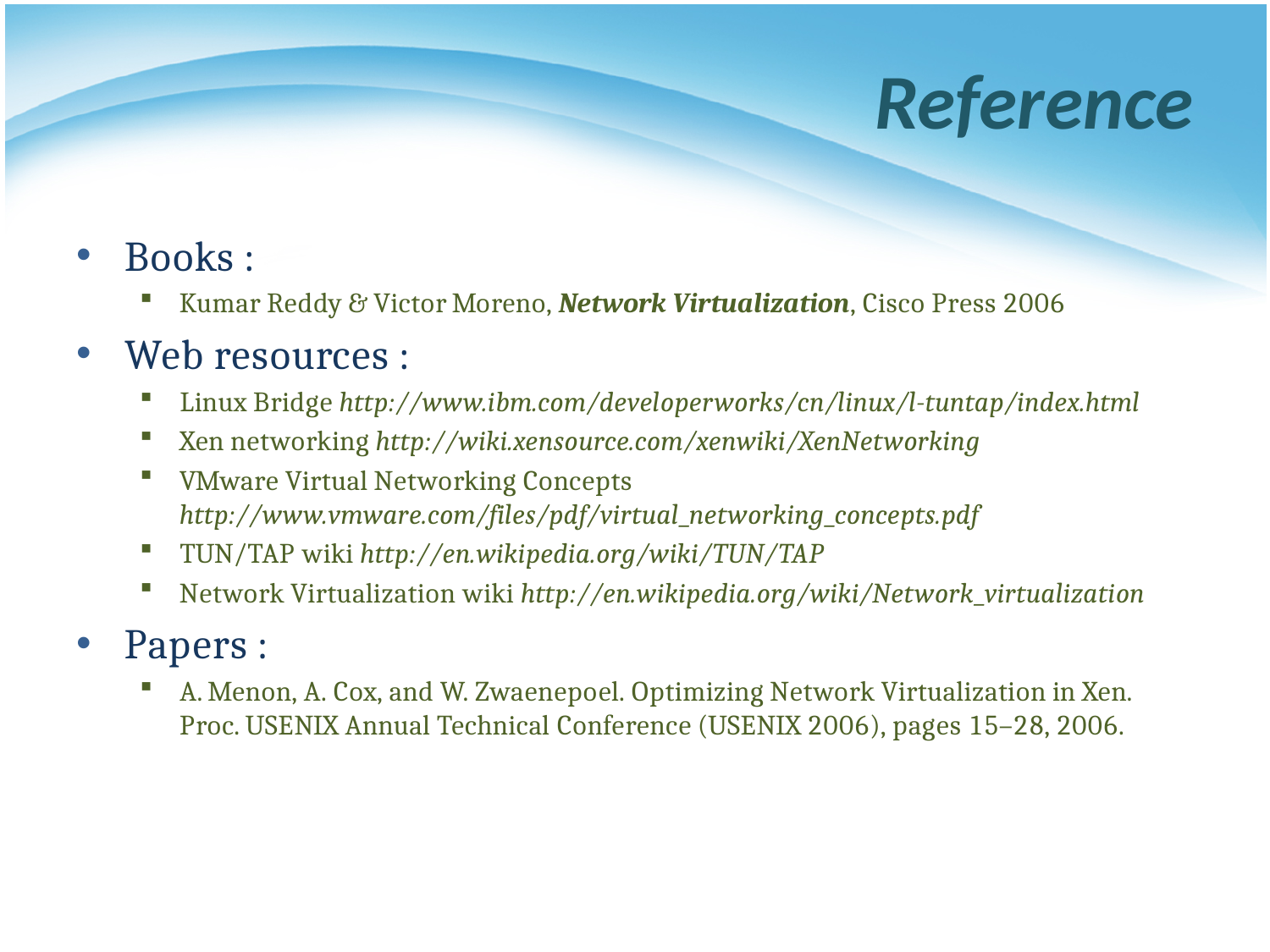

# Reference
Books :
Kumar Reddy & Victor Moreno, Network Virtualization, Cisco Press 2006
Web resources :
Linux Bridge http://www.ibm.com/developerworks/cn/linux/l-tuntap/index.html
Xen networking http://wiki.xensource.com/xenwiki/XenNetworking
VMware Virtual Networking Concepts http://www.vmware.com/files/pdf/virtual_networking_concepts.pdf
TUN/TAP wiki http://en.wikipedia.org/wiki/TUN/TAP
Network Virtualization wiki http://en.wikipedia.org/wiki/Network_virtualization
Papers :
A. Menon, A. Cox, and W. Zwaenepoel. Optimizing Network Virtualization in Xen. Proc. USENIX Annual Technical Conference (USENIX 2006), pages 15–28, 2006.